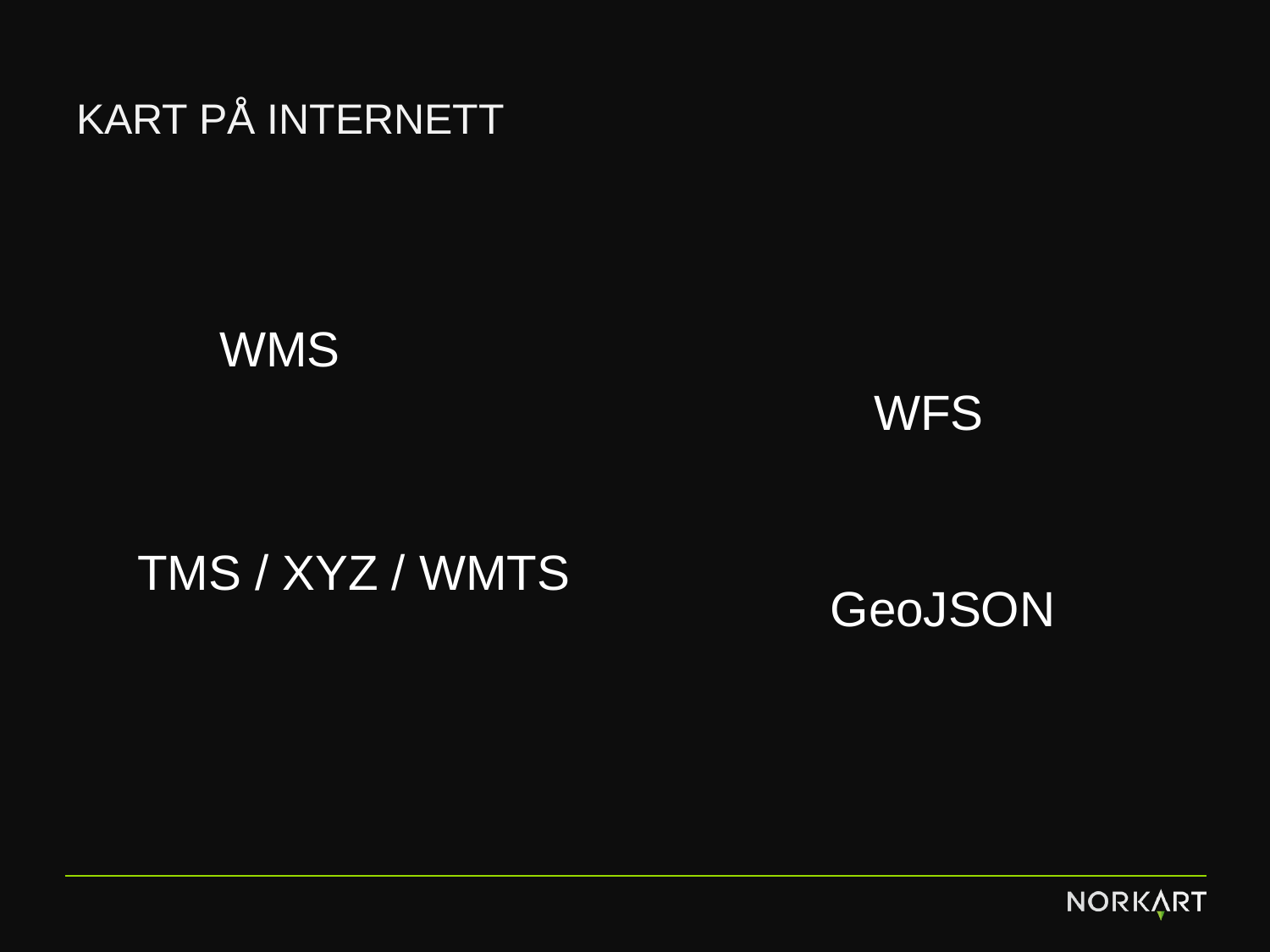

# Kart på internett
WMS
WFS
TMS / XYZ / WMTS
GeoJSON